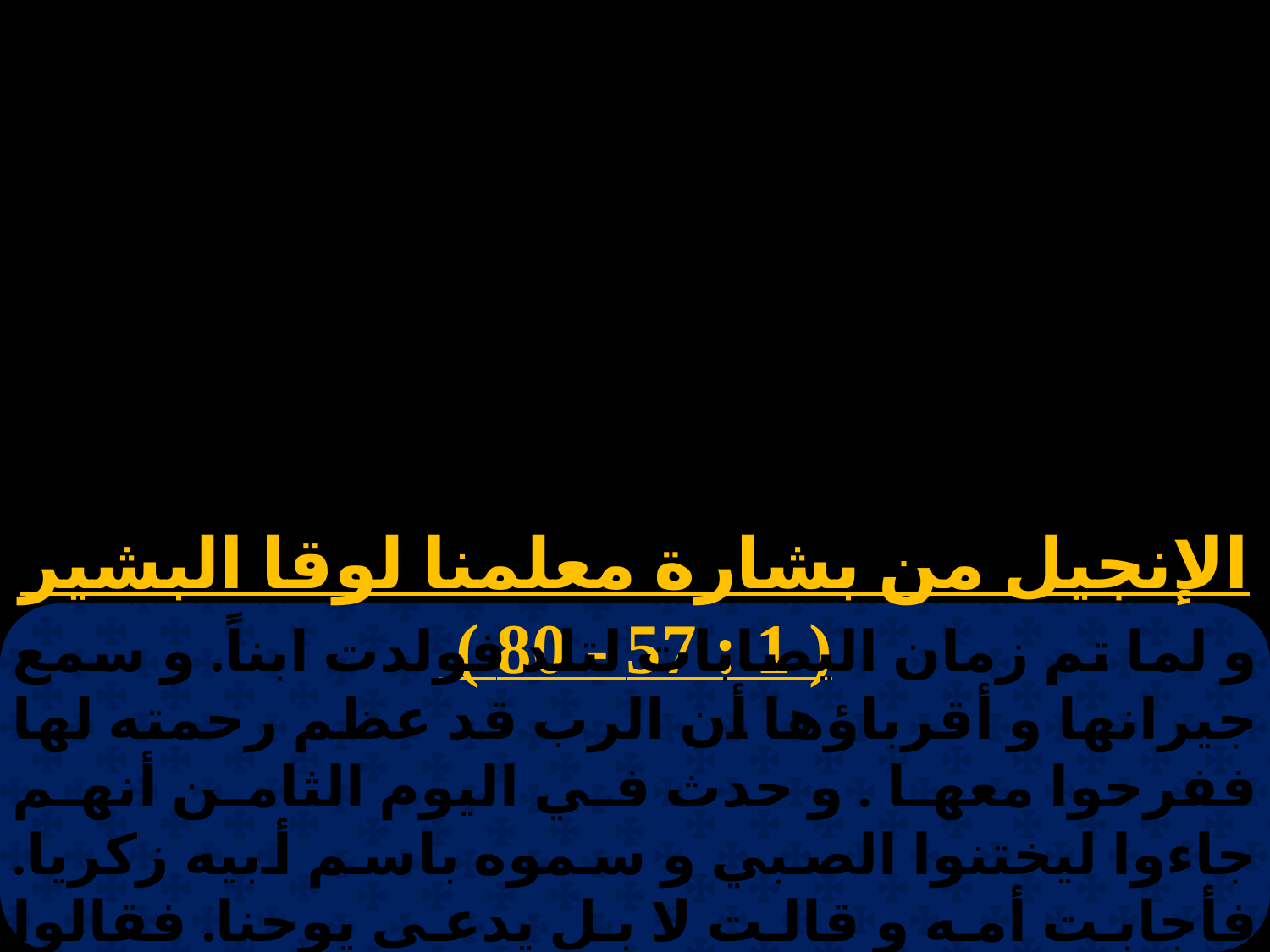

# الإنجيل من بشارة معلمنا لوقا البشير ( 1 : 57 - 80 )
و لما تم زمان اليصابات لتلد فولدت ابناً. و سمع جيرانها و أقرباؤها أن الرب قد عظم رحمته لها ففرحوا معها . و حدث في اليوم الثامن أنهم جاءوا ليختنوا الصبي و سموه باسم أبيه زكريا. فأجابت أمه و قالت لا بل يدعى يوحنا. فقالوا لها ليس أحد في عشيرتك تسمى بهذا الاسم . ثم أشاروا إلى أبيه . بماذا تريد أن تسميه.